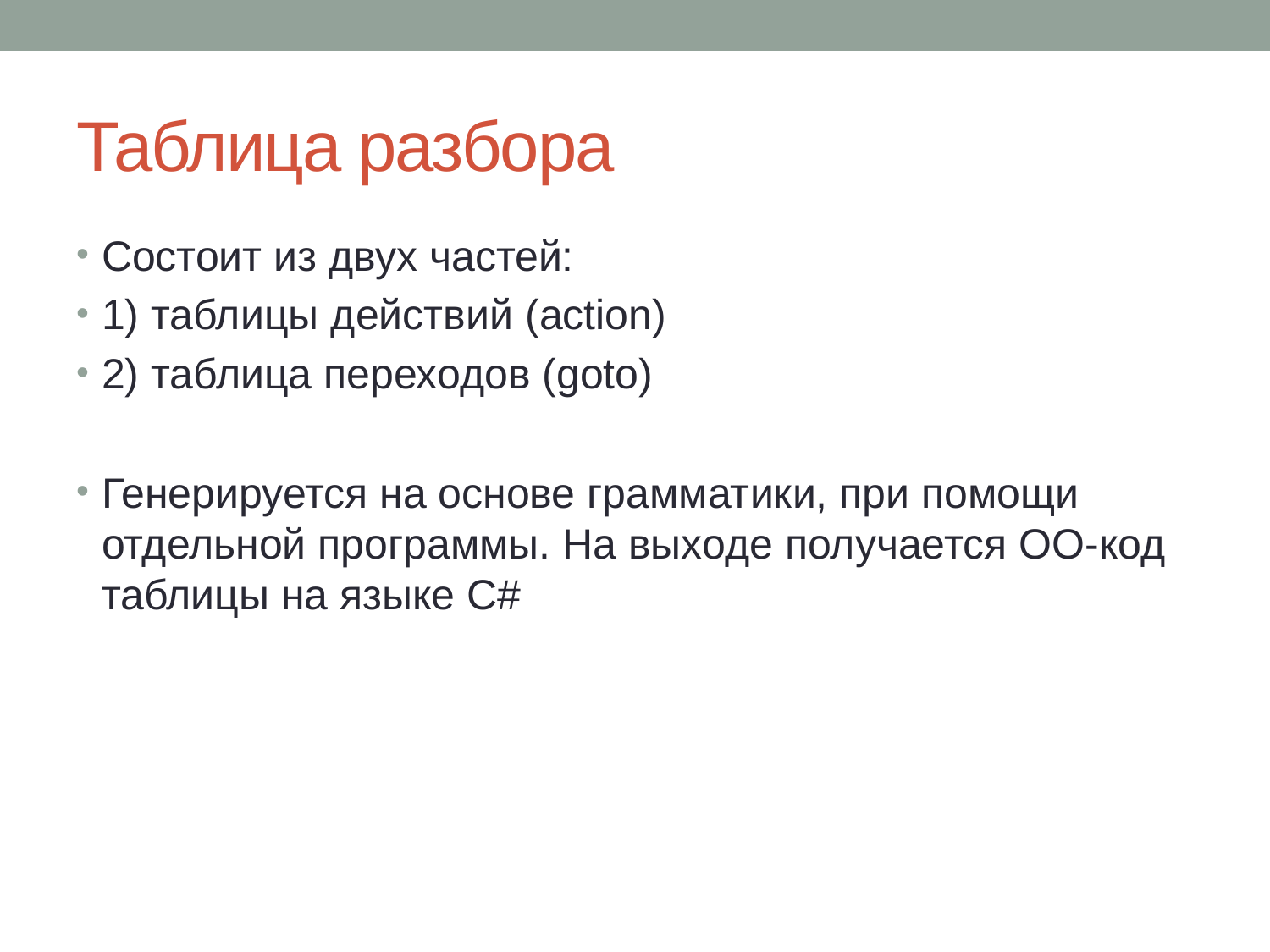

# Таблица разбора
Состоит из двух частей:
1) таблицы действий (action)
2) таблица переходов (goto)

Генерируется на основе грамматики, при помощи отдельной программы. На выходе получается ОО-код таблицы на языке С#